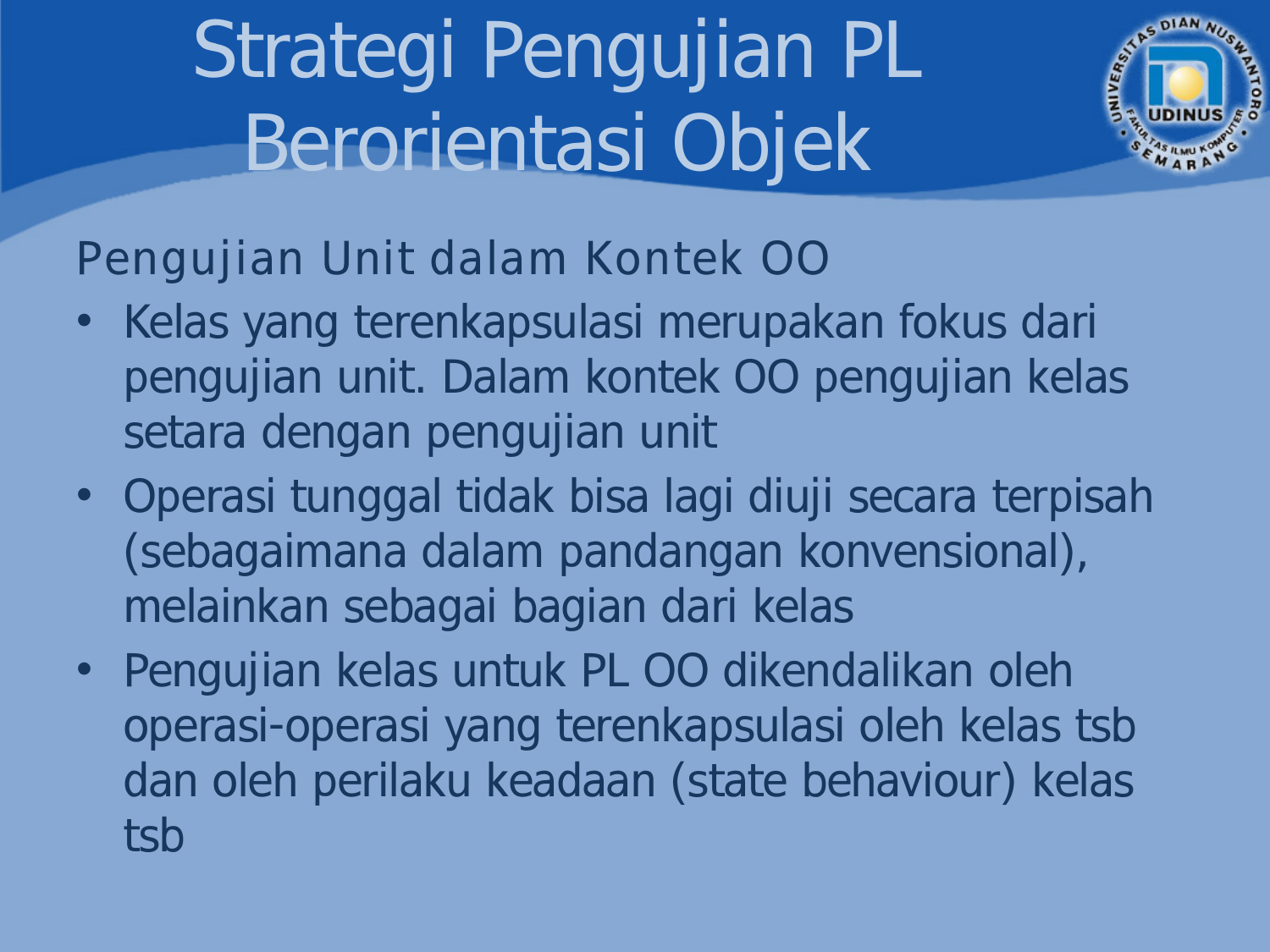

# Strategi Pengujian PL Berorientasi Objek
Pengujian Unit dalam Kontek OO
Kelas yang terenkapsulasi merupakan fokus dari pengujian unit. Dalam kontek OO pengujian kelas setara dengan pengujian unit
Operasi tunggal tidak bisa lagi diuji secara terpisah (sebagaimana dalam pandangan konvensional), melainkan sebagai bagian dari kelas
Pengujian kelas untuk PL OO dikendalikan oleh operasi-operasi yang terenkapsulasi oleh kelas tsb dan oleh perilaku keadaan (state behaviour) kelas tsb